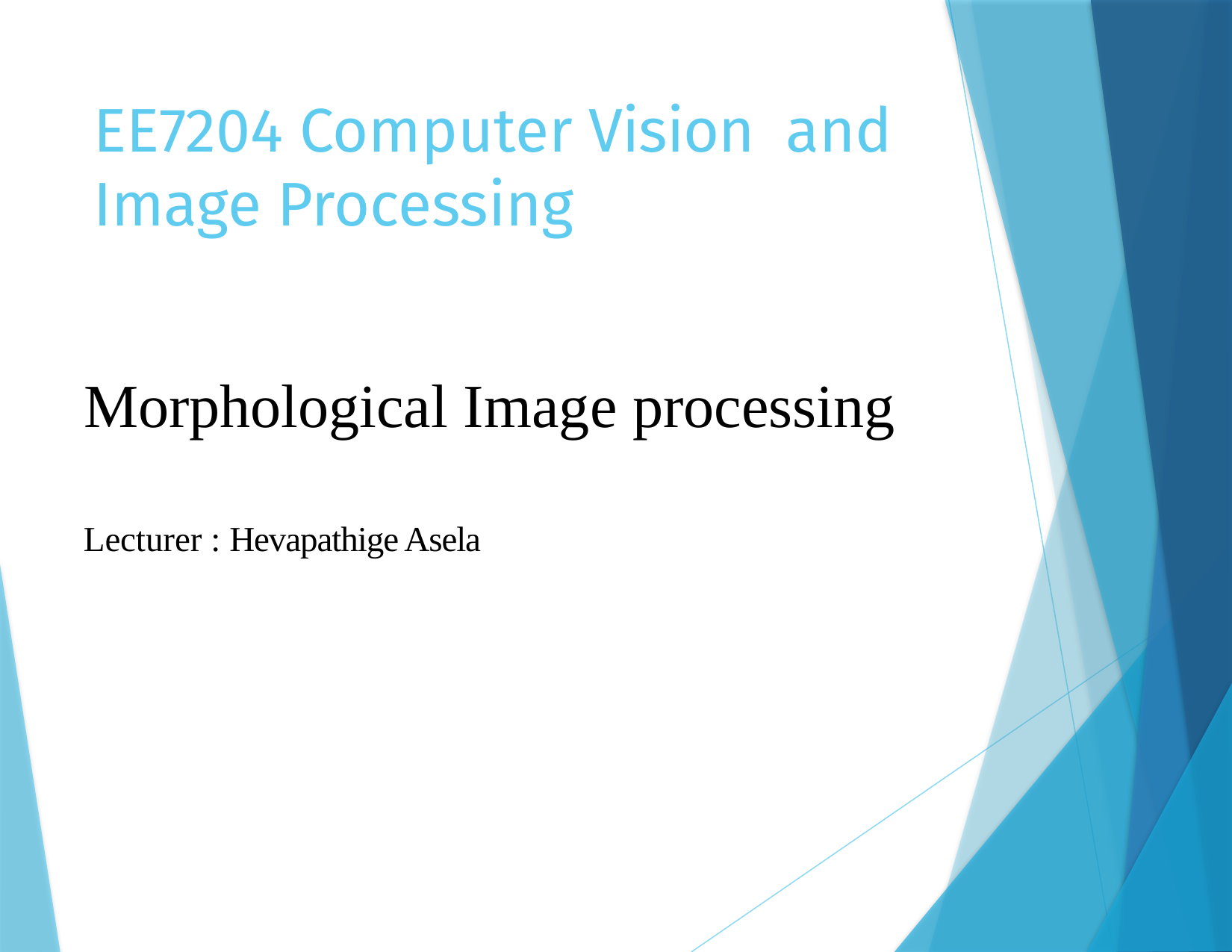

# EE7204 Computer Vision  and Image Processing
Morphological Image processing
Lecturer : Hevapathige Asela